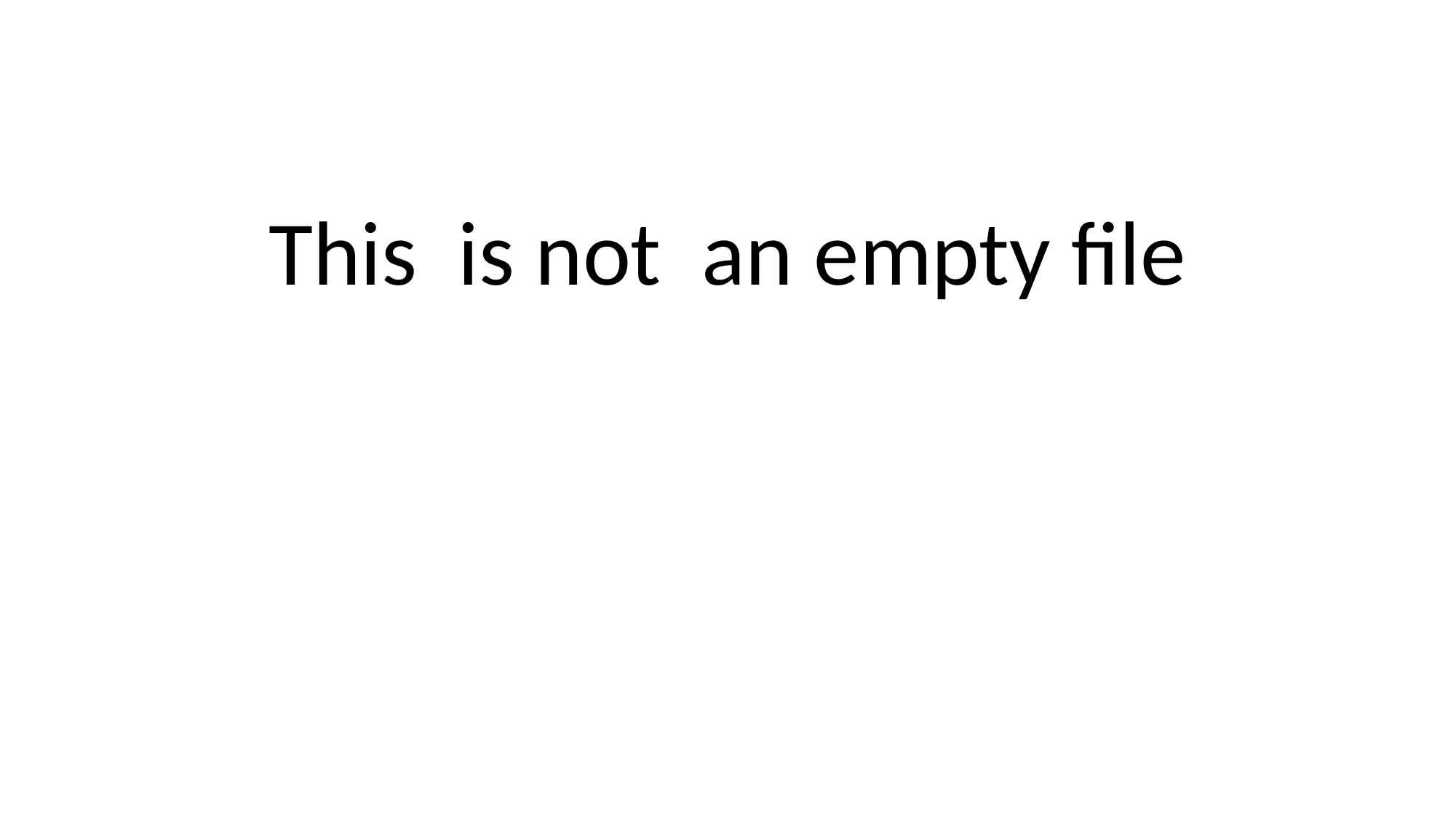

# This  is not  an empty file